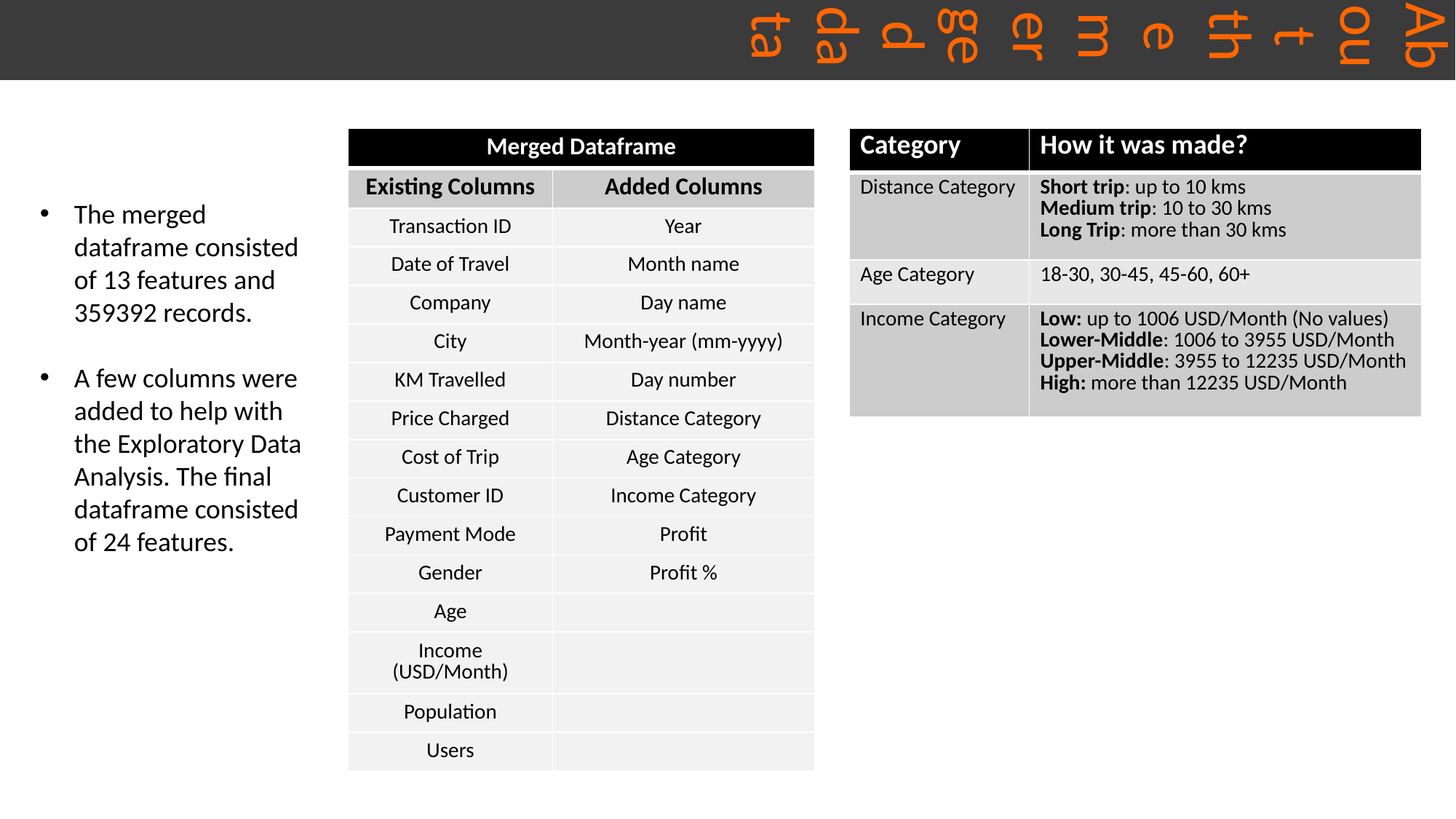

# About the merged data
| Merged Dataframe |  |
| --- | --- |
| Existing Columns | Added Columns |
| Transaction ID | Year |
| Date of Travel | Month name |
| Company | Day name |
| City | Month-year (mm-yyyy) |
| KM Travelled | Day number |
| Price Charged | Distance Category |
| Cost of Trip | Age Category |
| Customer ID | Income Category |
| Payment Mode | Profit |
| Gender | Profit % |
| Age |  |
| Income (USD/Month) |  |
| Population |  |
| Users |  |
| Category | How it was made? |
| --- | --- |
| Distance Category | Short trip: up to 10 kms Medium trip: 10 to 30 kms Long Trip: more than 30 kms |
| Age Category | 18-30, 30-45, 45-60, 60+ |
| Income Category | Low: up to 1006 USD/Month (No values) Lower-Middle: 1006 to 3955 USD/Month Upper-Middle: 3955 to 12235 USD/Month High: more than 12235 USD/Month |
The merged dataframe consisted of 13 features and 359392 records.
A few columns were added to help with the Exploratory Data Analysis. The final dataframe consisted of 24 features.